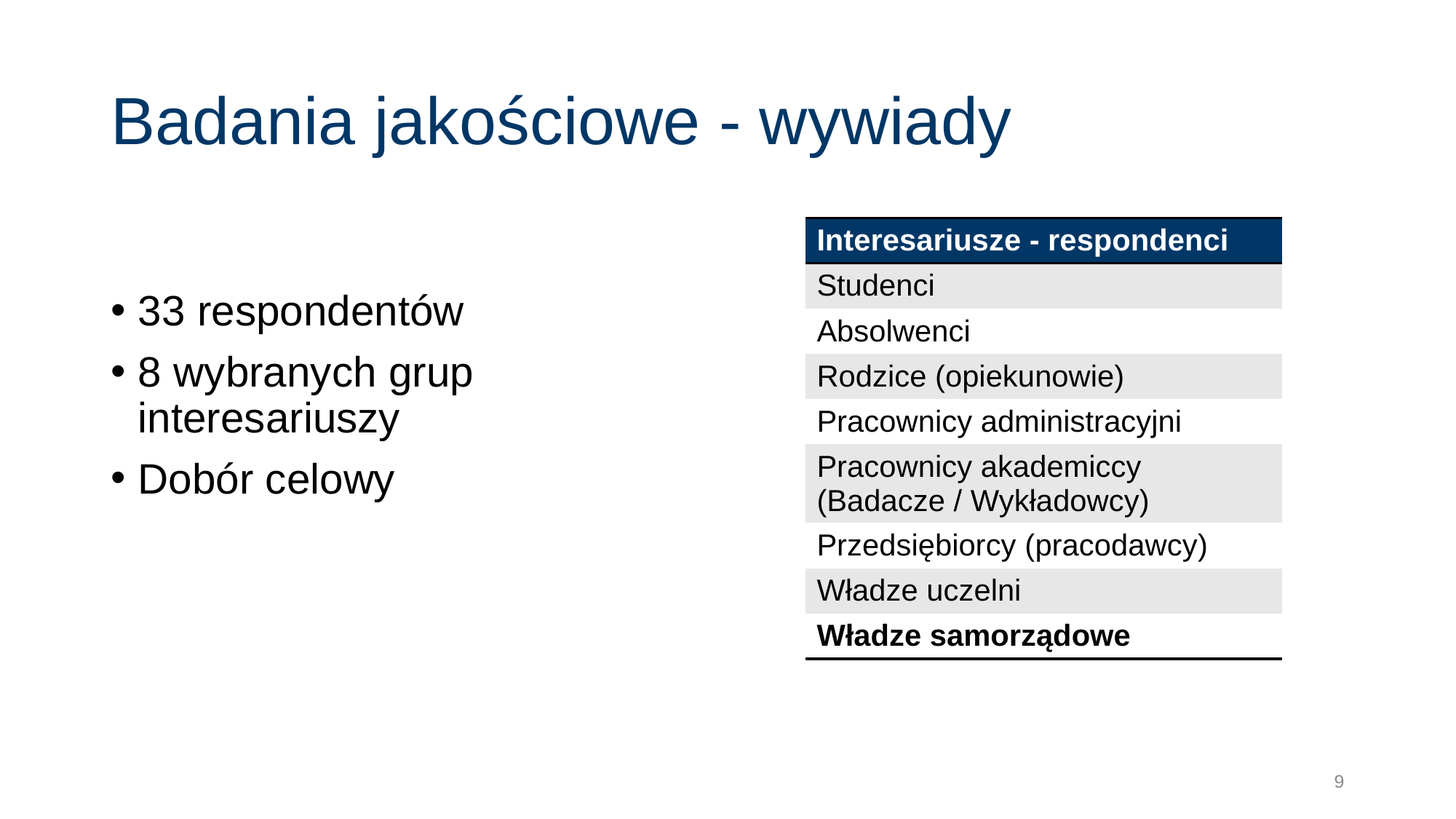

# Badania jakościowe - wywiady

33 respondentów
8 wybranych grup interesariuszy
Dobór celowy
| Interesariusze - respondenci |
| --- |
| Studenci |
| Absolwenci |
| Rodzice (opiekunowie) |
| Pracownicy administracyjni |
| Pracownicy akademiccy (Badacze / Wykładowcy) |
| Przedsiębiorcy (pracodawcy) |
| Władze uczelni |
| Władze samorządowe |
9